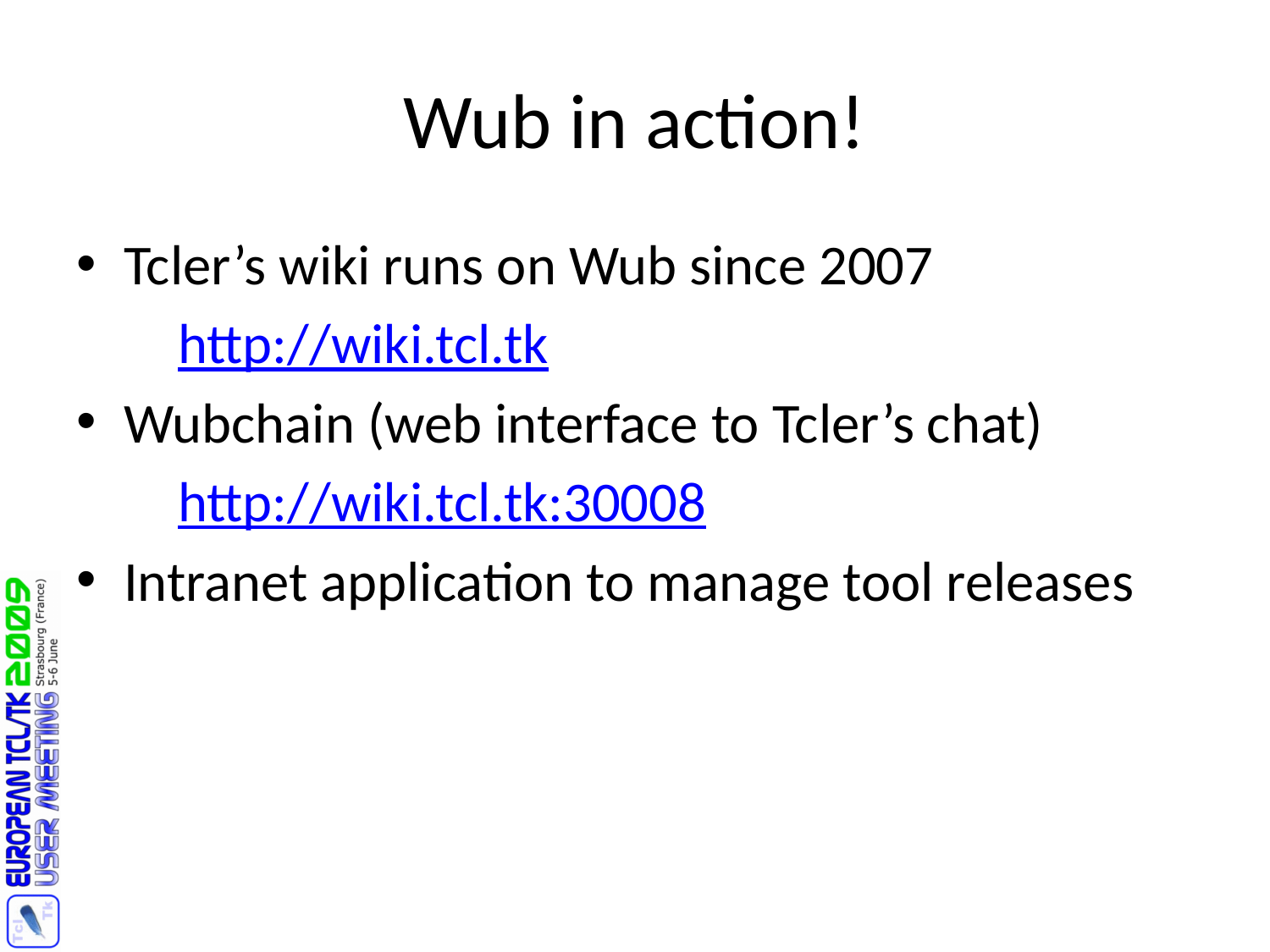

# Wub in action!
Tcler’s wiki runs on Wub since 2007
        http://wiki.tcl.tk
Wubchain (web interface to Tcler’s chat)
        http://wiki.tcl.tk:30008
Intranet application to manage tool releases